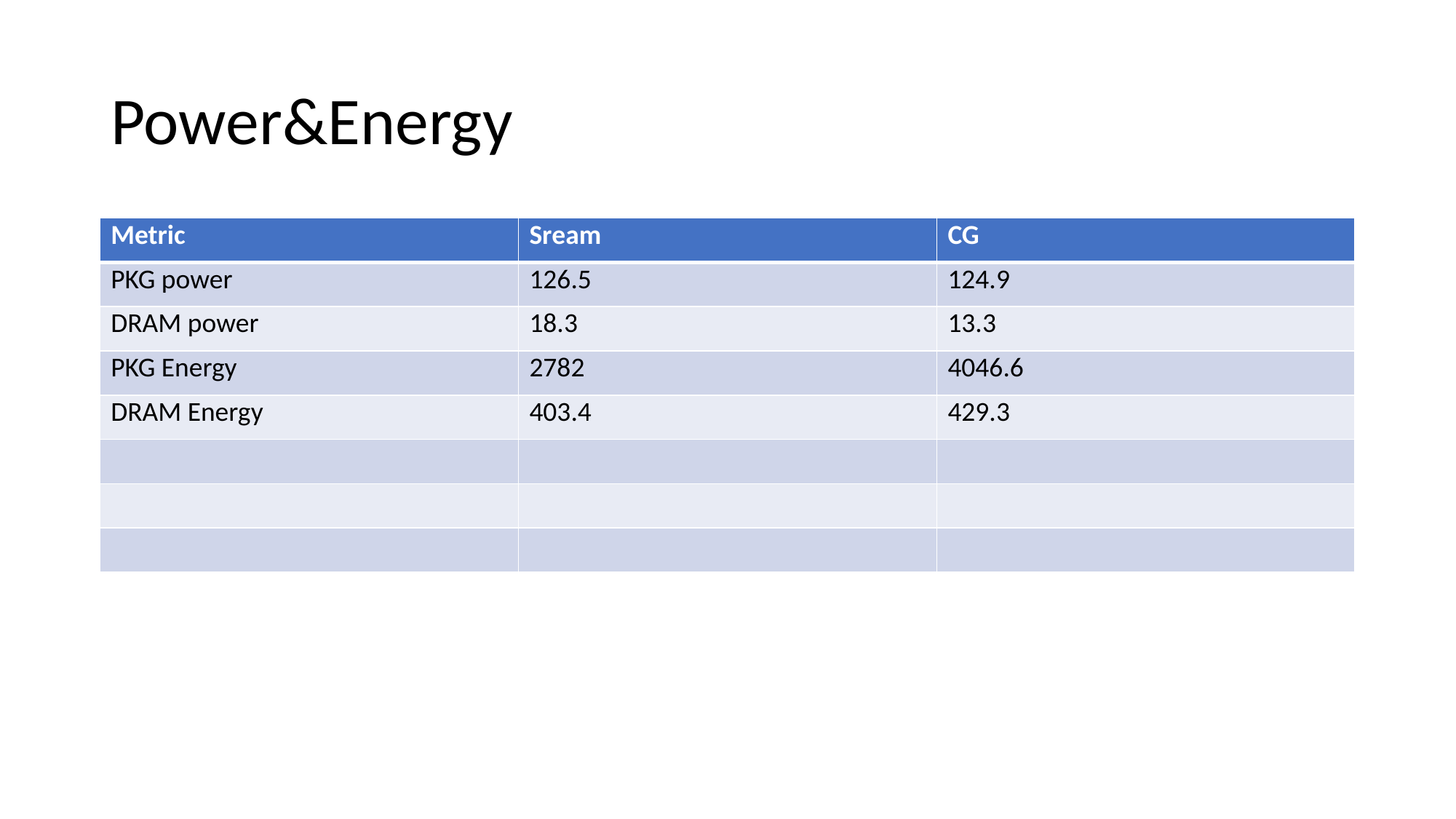

# Power&Energy
| Metric | Sream | CG |
| --- | --- | --- |
| PKG power | 126.5 | 124.9 |
| DRAM power | 18.3 | 13.3 |
| PKG Energy | 2782 | 4046.6 |
| DRAM Energy | 403.4 | 429.3 |
|  |  |  |
|  |  |  |
|  |  |  |